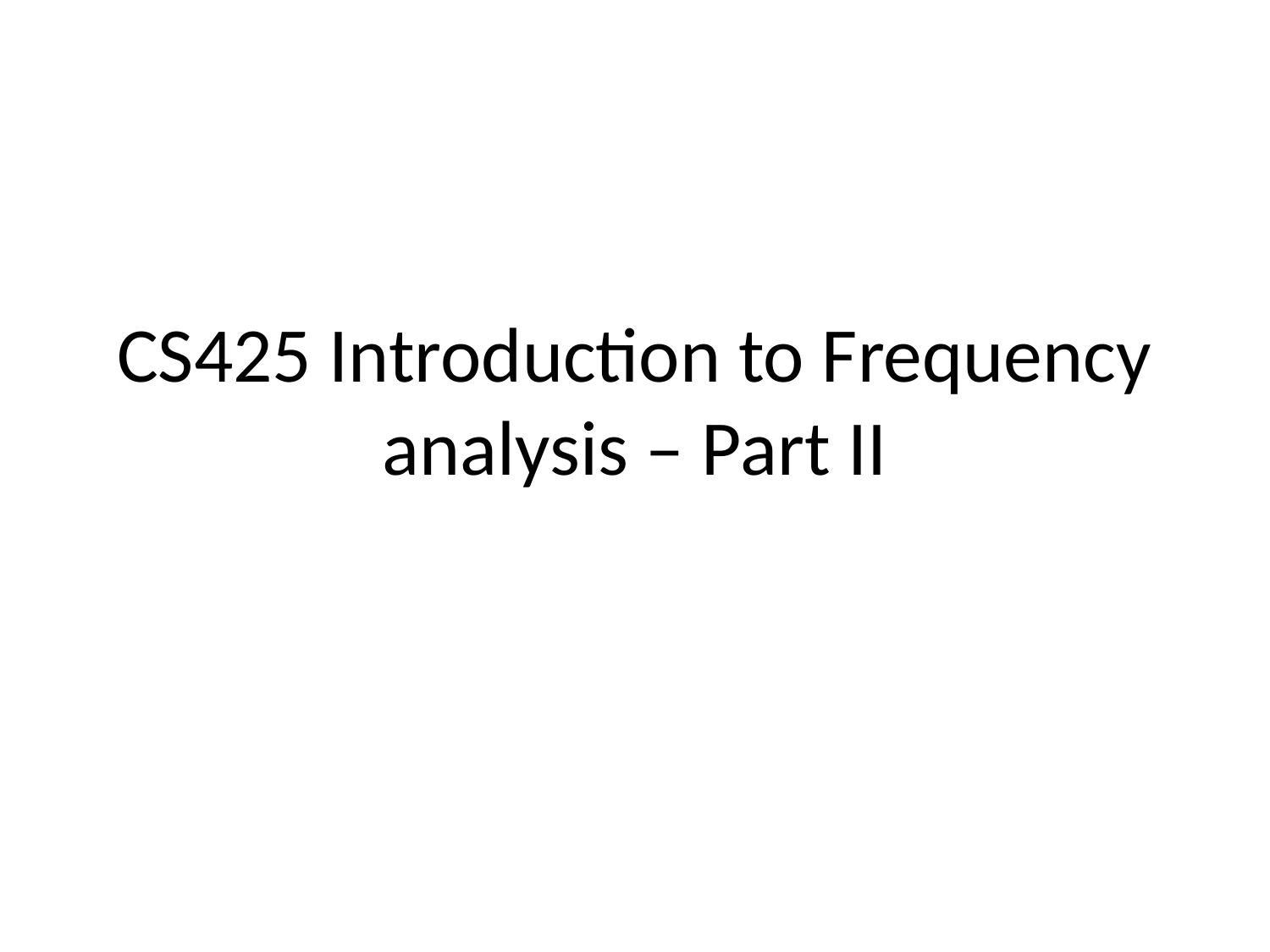

# CS425 Introduction to Frequency analysis – Part II